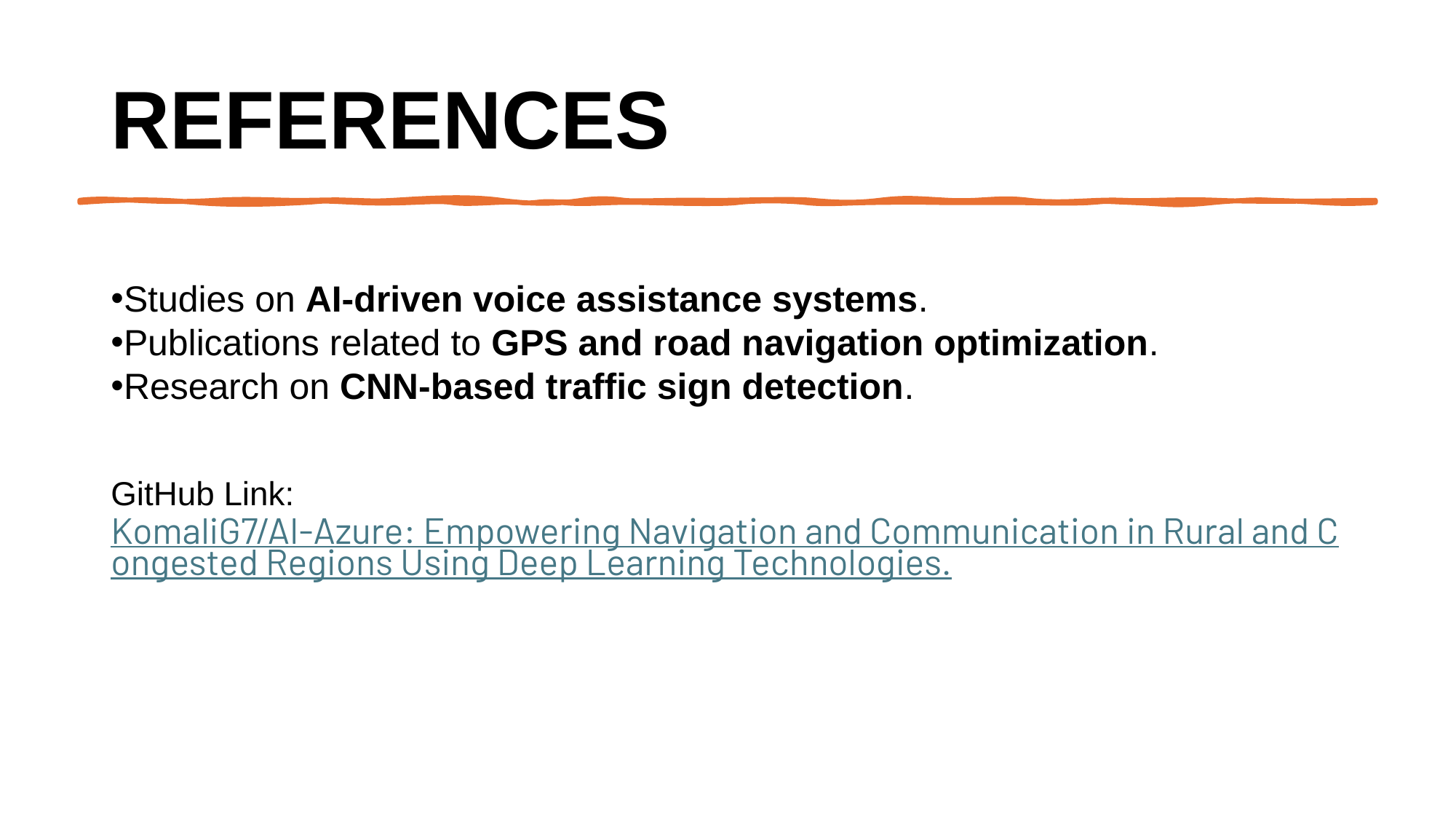

# References

Studies on AI-driven voice assistance systems.
Publications related to GPS and road navigation optimization.
Research on CNN-based traffic sign detection.

GitHub Link: KomaliG7/AI-Azure: Empowering Navigation and Communication in Rural and Congested Regions Using Deep Learning Technologies.